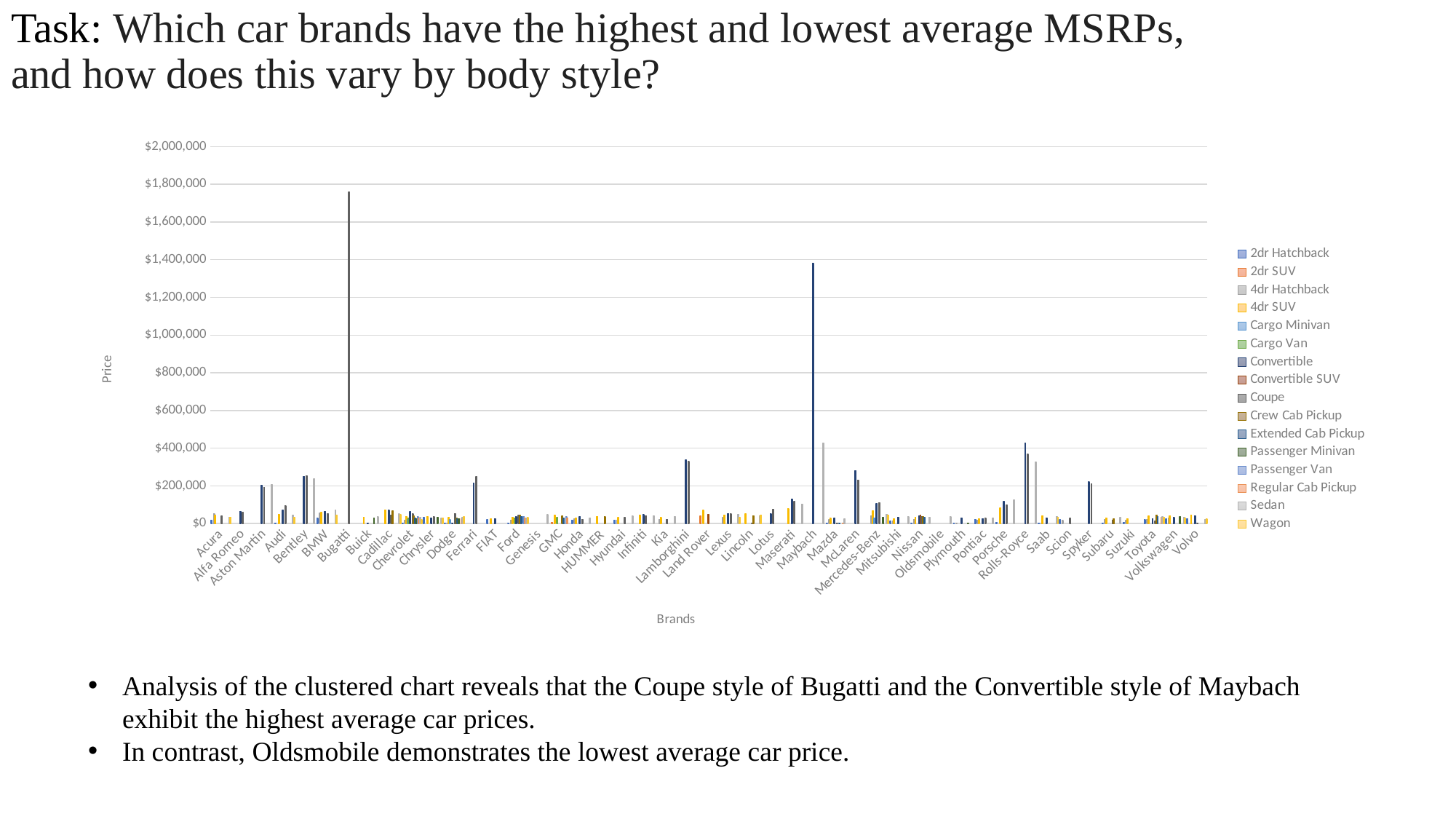

# Task: Which car brands have the highest and lowest average MSRPs, and how does this vary by body style?

### Chart

| Category | 2dr Hatchback | 2dr SUV | 4dr Hatchback | 4dr SUV | Cargo Minivan | Cargo Van | Convertible | Convertible SUV | Coupe | Crew Cab Pickup | Extended Cab Pickup | Passenger Minivan | Passenger Van | Regular Cab Pickup | Sedan | Wagon |
|---|---|---|---|---|---|---|---|---|---|---|---|---|---|---|---|---|
| Acura | 17175.60714285714 | None | 51062.857142857145 | 42959.75806451613 | None | None | None | None | 39687.4 | None | None | None | None | None | 33292.26356589147 | 33560.0 |
| Alfa Romeo | None | None | None | None | None | None | 64900.0 | None | 59400.0 | None | None | None | None | None | None | None |
| Aston Martin | None | None | None | None | None | None | 203379.30555555556 | None | 192705.5 | None | None | None | None | None | 206962.14285714287 | None |
| Audi | 2000.0 | None | None | 48634.545454545456 | None | None | 70029.89361702128 | None | 93586.57894736843 | None | None | None | None | None | 44461.78881987578 | 33894.0 |
| Bentley | None | None | None | None | None | None | 250536.25 | None | 254270.4 | None | None | None | None | None | 236836.0 | None |
| BMW | 26699.0 | None | 54521.42857142857 | 58536.11111111111 | None | None | 63417.90140845071 | None | 51803.80303030303 | None | None | None | None | None | 70701.76991150442 | 43266.666666666664 |
| Bugatti | None | None | None | None | None | None | None | None | 1757223.6666666667 | None | None | None | None | None | None | None |
| Buick | None | None | None | 34106.929824561405 | None | None | 2000.0 | None | None | None | None | 28480.0 | None | None | 34726.42857142857 | None |
| Cadillac | None | None | None | 72551.06060606061 | None | None | 70400.5 | None | 45439.6 | 66572.22222222222 | None | None | None | None | 50912.686486486484 | 47364.0 |
| Chevrolet | 2000.0 | None | 18329.31818181818 | 37804.0 | 22592.5 | 30235.0 | 62835.0 | None | 49974.91803278688 | 39034.010416666664 | 30181.122807017542 | 24807.083333333332 | 34804.117647058825 | 28401.208333333332 | 30361.379310344826 | 20762.5 |
| Chrysler | 32935.0 | None | None | 36372.0 | None | None | 29920.35714285714 | None | 36170.0 | None | None | 33057.05 | None | None | 27613.274509803923 | 30020.0 |
| Dodge | 2000.0 | None | 2000.0 | 30992.831325301206 | 20342.5 | None | 2000.0 | None | 52290.75409836065 | 29826.309523809523 | 26196.333333333332 | 25147.0 | None | 25551.666666666668 | 32449.605263157893 | 35303.0 |
| Ferrari | None | None | None | None | None | None | 214718.68181818182 | None | 248223.6739130435 | None | None | None | None | None | None | None |
| FIAT | 19136.176470588234 | None | None | 24620.333333333332 | None | None | 25910.833333333332 | None | None | None | None | None | None | None | None | None |
| Ford | 2000.0 | None | 18467.5 | 34162.794117647056 | None | 29893.61111111111 | 34762.23809523809 | None | 43786.1724137931 | 42425.54430379747 | 37264.02777777778 | None | 36560.22727272727 | 29251.76923076923 | 28177.33962264151 | 31145.48076923077 |
| Genesis | None | None | None | None | None | None | None | None | None | None | None | None | None | None | 46616.666666666664 | None |
| GMC | None | 6392.5 | None | 45175.490909090906 | None | 31863.214285714286 | None | None | None | 39233.80434782609 | 29857.222222222223 | None | 34804.117647058825 | 26548.733333333334 | None | None |
| Honda | 17216.666666666668 | None | 25836.79487179487 | 29995.68376068376 | None | None | 36019.28571428572 | None | 22306.6 | None | None | None | None | None | 28559.423076923078 | None |
| HUMMER | None | None | None | 37749.0 | None | None | None | None | None | 34629.28571428572 | None | None | None | None | None | None |
| Hyundai | 18536.60714285714 | None | 17629.333333333332 | 30412.714285714286 | None | None | None | None | 30577.777777777777 | None | None | None | None | None | 38219.375 | None |
| Infiniti | None | None | None | 45686.31578947369 | None | None | 46669.04761904762 | None | 40291.666666666664 | None | None | None | None | None | 40588.0625 | None |
| Kia | None | None | 19379.04761904762 | 31502.5 | None | None | None | None | 21140.0 | None | None | None | None | None | 36807.67857142857 | None |
| Lamborghini | None | None | None | None | None | None | 336402.38095238095 | None | 328291.93548387097 | None | None | None | None | None | None | None |
| Land Rover | None | 39699.5 | None | 70910.8984375 | None | None | None | 48577.0 | None | None | None | None | None | None | None | None |
| Lexus | None | None | 31566.666666666668 | 45042.485714285714 | None | None | 52451.666666666664 | None | 50823.6 | None | None | None | None | None | 48864.606060606064 | 31105.0 |
| Lincoln | None | None | None | 50331.91176470588 | None | None | None | None | 2111.8333333333335 | 41205.454545454544 | None | None | None | None | 41665.16949152543 | 44950.833333333336 |
| Lotus | None | None | None | None | None | None | 51657.5 | None | 75866.66666666667 | None | None | None | None | None | None | None |
| Maserati | None | None | None | 77500.0 | None | None | 130164.61111111111 | None | 116016.70588235294 | None | None | None | None | None | 102561.90476190476 | None |
| Maybach | None | None | None | None | None | None | 1381375.0 | None | None | None | None | None | None | None | 426914.28571428574 | None |
| Mazda | 2000.0 | None | 20809.268292682926 | 27080.04201680672 | None | None | 28080.8064516129 | None | 2000.0 | None | 3128.8888888888887 | None | None | 2825.75 | 23867.4 | None |
| McLaren | None | None | None | None | None | None | 280225.0 | None | 229700.0 | None | None | None | None | None | None | None |
| Mercedes-Benz | None | None | 40933.333333333336 | 68400.13888888889 | 28950.0 | None | 104617.52727272727 | None | 109713.67796610169 | None | None | 32500.0 | None | None | 49168.354166666664 | 44996.17647058824 |
| Mitsubishi | 13162.266666666666 | None | 12101.785714285714 | 25168.928571428572 | None | None | 32599.0 | None | None | None | None | None | None | None | 35845.0 | None |
| Nissan | 2097.5714285714284 | None | 22241.08695652174 | 33610.6976744186 | None | None | 39070.88888888889 | 43691.666666666664 | 37083.94936708861 | 37274.375 | 33261.0 | None | None | None | 32449.6 | None |
| Oldsmobile | None | None | None | None | None | None | None | None | None | None | None | None | None | None | 34868.0 | None |
| Plymouth | 2000.0 | None | 2000.0 | None | None | None | 28543.666666666668 | None | None | None | None | 2195.0 | None | None | None | None |
| Pontiac | 21254.571428571428 | None | 18108.333333333332 | 25096.875 | None | None | 25889.923076923078 | None | 27996.81818181818 | None | None | None | None | None | 28996.38888888889 | None |
| Porsche | 5765.4 | None | None | 82509.09090909091 | None | None | 115502.20512820513 | None | 99136.10416666667 | None | None | None | None | None | 123340.90909090909 | None |
| Rolls-Royce | None | None | None | None | None | None | 428273.0 | None | 367445.8333333333 | None | None | None | None | None | 326950.5 | None |
| Saab | 2000.0 | None | 2032.5555555555557 | 41685.0 | None | None | 28755.81818181818 | None | None | None | None | None | None | None | 36775.862068965514 | 34149.09090909091 |
| Scion | 20351.38888888889 | None | 15692.777777777777 | None | None | None | None | None | 27517.5 | None | None | None | None | None | None | None |
| Spyker | None | None | None | None | None | None | 219990.0 | None | 209990.0 | None | None | None | None | None | None | None |
| Subaru | 2000.0 | None | 21189.375 | 29322.6213592233 | None | None | None | None | 17523.8 | 24398.333333333332 | None | None | None | None | 32221.184210526317 | None |
| Suzuki | 6642.285714285715 | None | 16696.77142857143 | 25671.385964912282 | None | None | None | None | None | None | None | None | None | None | None | None |
| Toyota | 18950.0 | None | 22186.507936507936 | 39417.463768115944 | None | None | 25395.0 | None | 13177.857142857143 | 44073.04347826087 | 35898.92857142857 | None | None | 31794.0 | 34618.75 | 31742.4358974359 |
| Volkswagen | 24251.5988372093 | None | 27778.23275862069 | 41699.1 | None | None | 32058.157894736843 | None | None | None | None | 35581.42857142857 | None | None | 33357.8 | 28220.0 |
| Volvo | 26258.333333333332 | None | None | 45338.028169014084 | None | None | 40533.333333333336 | None | 2000.0 | None | None | None | None | None | 20869.45 | 24785.418367346938 |
Analysis of the clustered chart reveals that the Coupe style of Bugatti and the Convertible style of Maybach exhibit the highest average car prices.
In contrast, Oldsmobile demonstrates the lowest average car price.